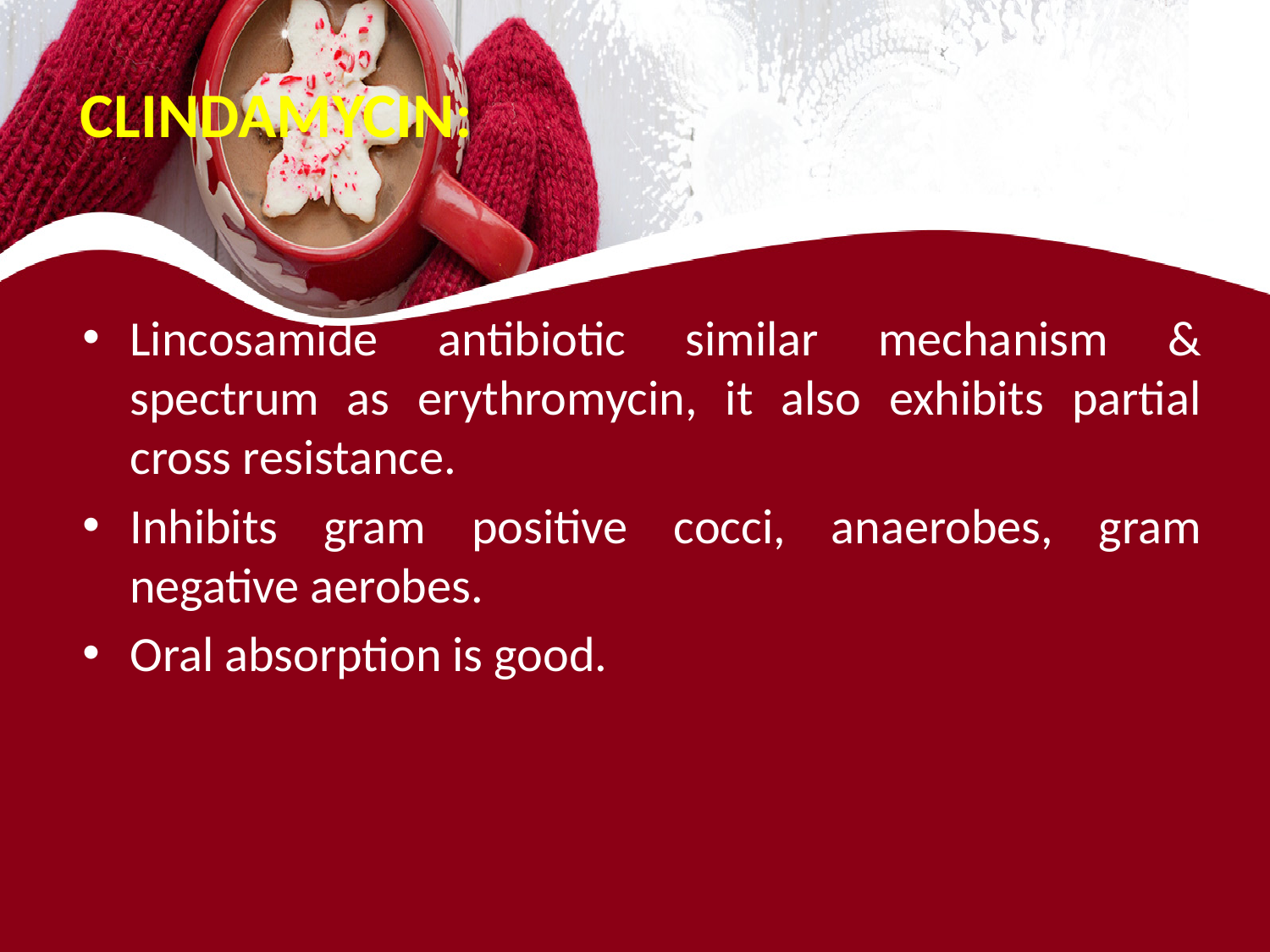

# CLINDAMYCIN:
Lincosamide antibiotic similar mechanism & spectrum as erythromycin, it also exhibits partial cross resistance.
Inhibits gram positive cocci, anaerobes, gram negative aerobes.
Oral absorption is good.